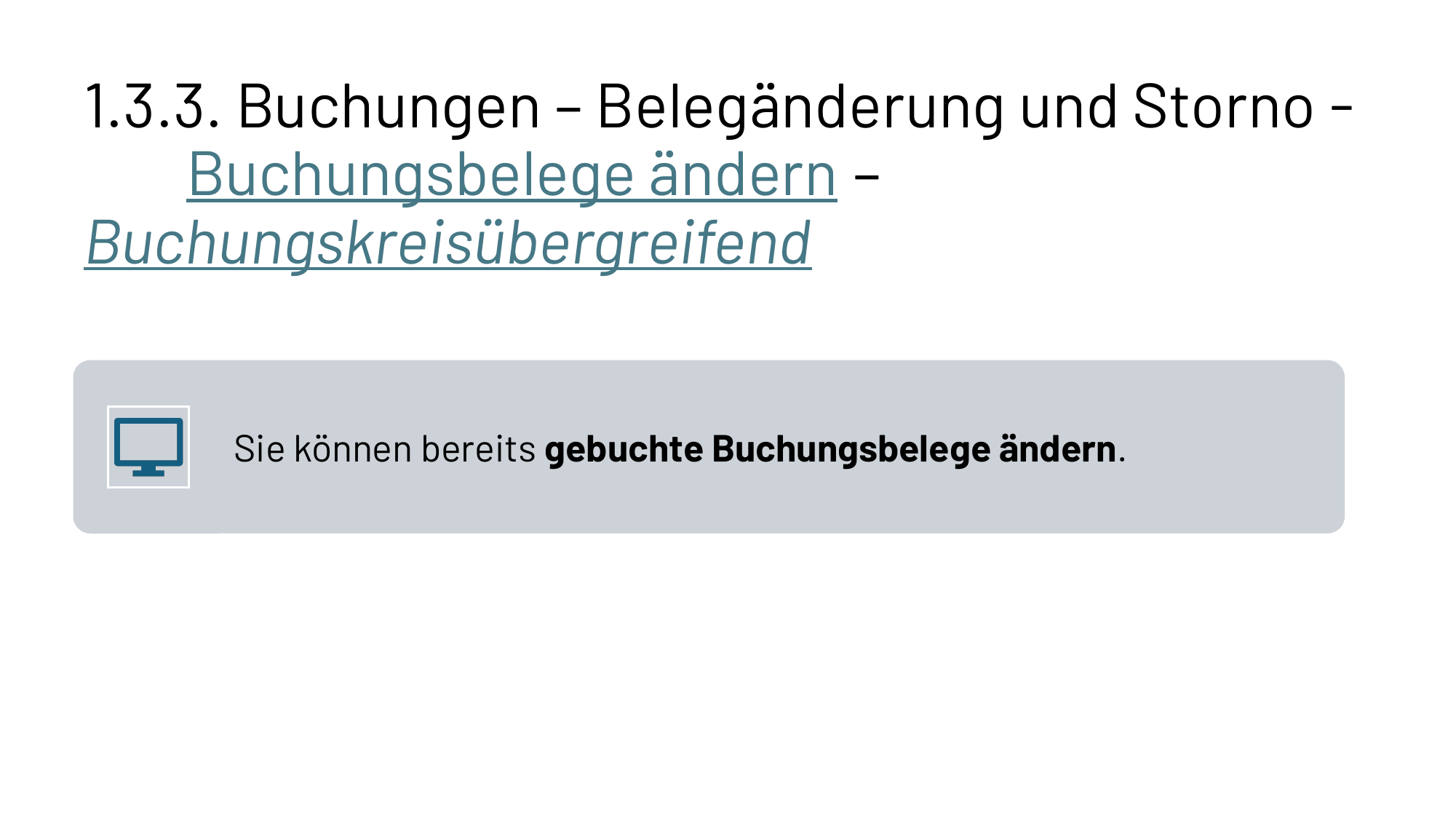

# 1.3.3. Buchungen – Belegänderung und Storno - Buchungsbelege ändern – Buchungskreisübergreifend
Sie können bereits gebuchte Buchungsbelege ändern.